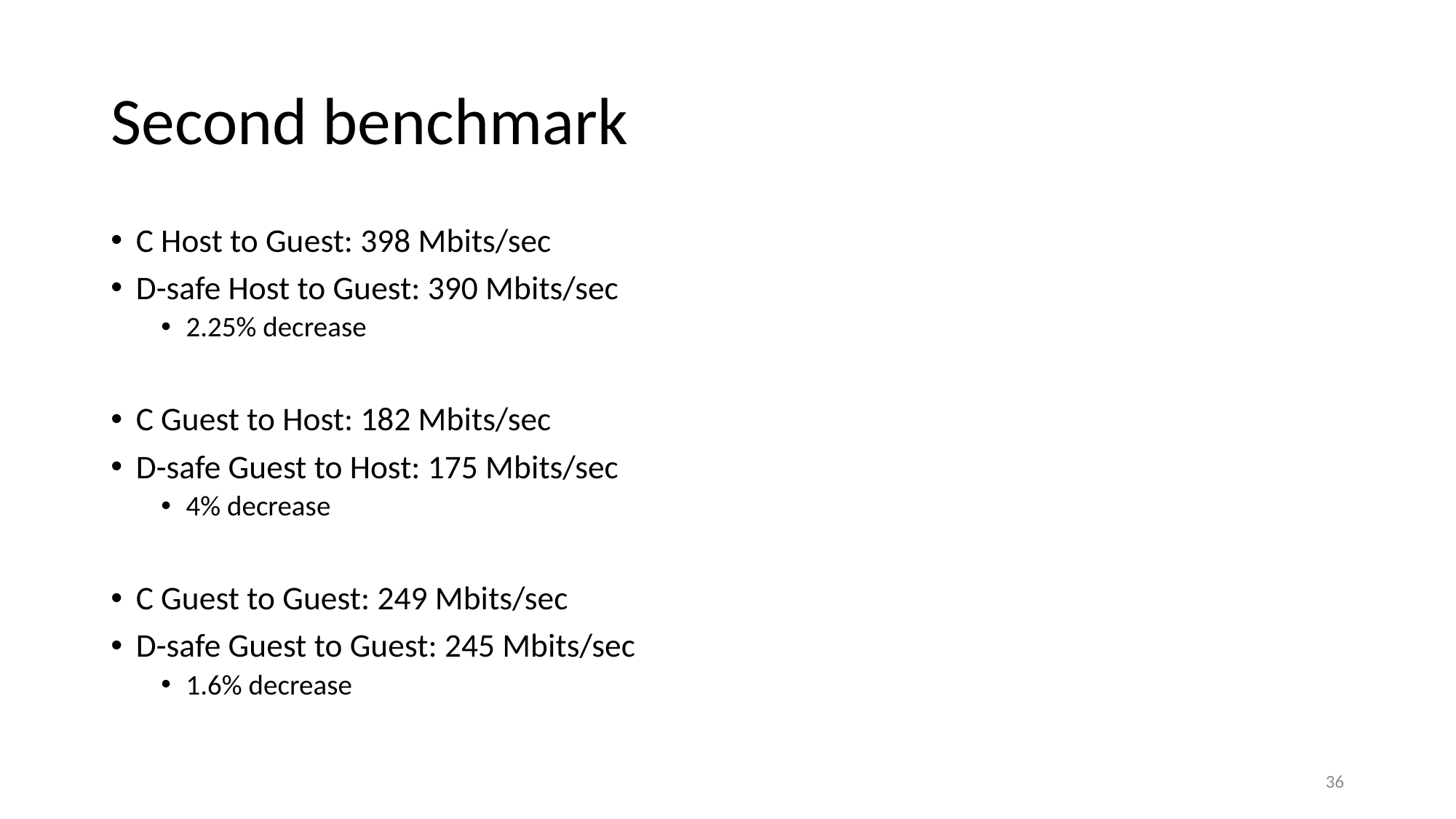

# Second benchmark
C Host to Guest: 398 Mbits/sec
D-safe Host to Guest: 390 Mbits/sec
2.25% decrease

C Guest to Host: 182 Mbits/sec
D-safe Guest to Host: 175 Mbits/sec
4% decrease

C Guest to Guest: 249 Mbits/sec
D-safe Guest to Guest: 245 Mbits/sec
1.6% decrease

36